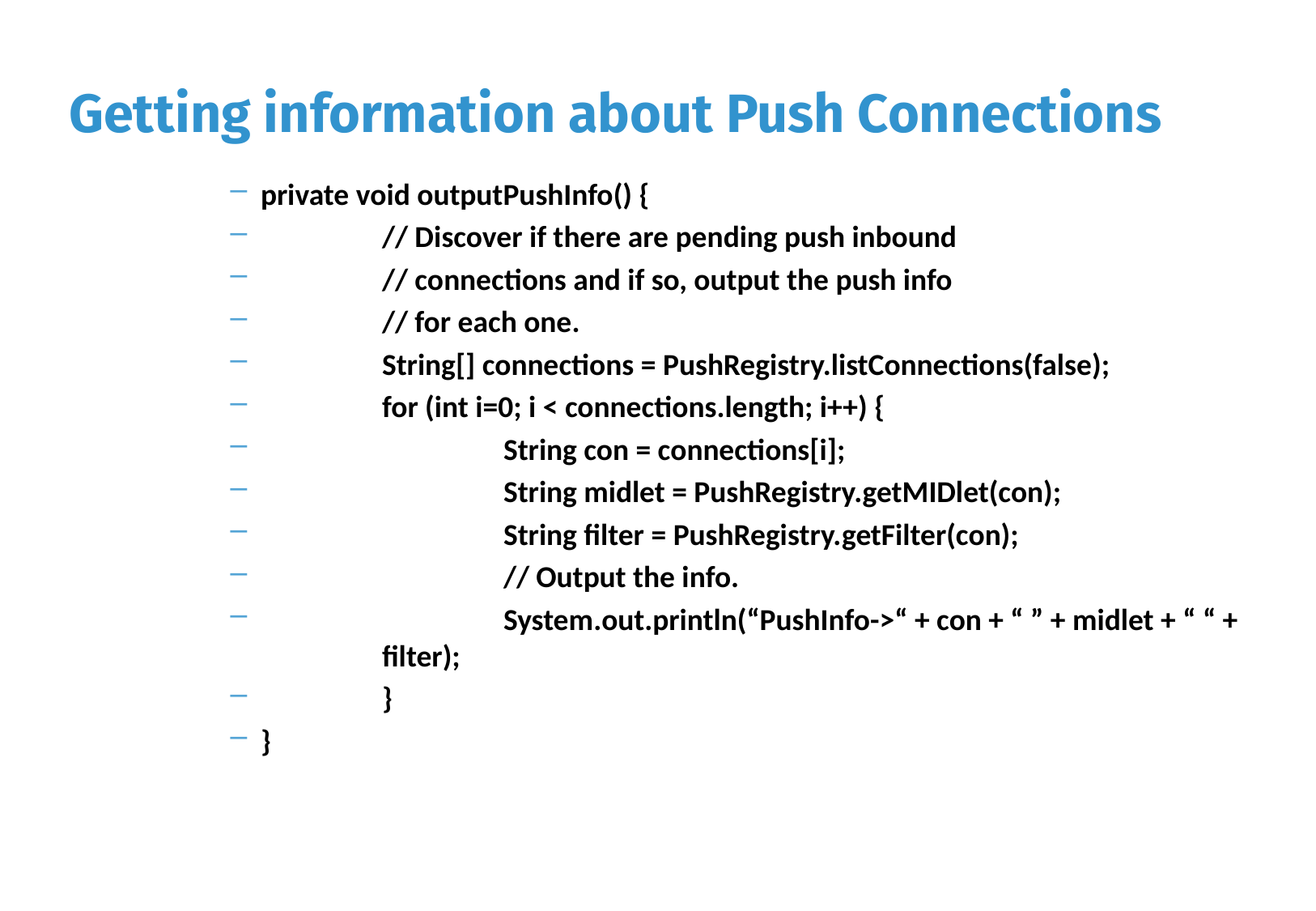

# Getting information about Push Connections
private void outputPushInfo() {
	// Discover if there are pending push inbound
	// connections and if so, output the push info
	// for each one.
	String[] connections = PushRegistry.listConnections(false);
	for (int i=0; i < connections.length; i++) {
		String con = connections[i];
		String midlet = PushRegistry.getMIDlet(con);
		String filter = PushRegistry.getFilter(con);
		// Output the info.
		System.out.println(“PushInfo->“ + con + “ ” + midlet + “ “ + 	filter);
	}
}